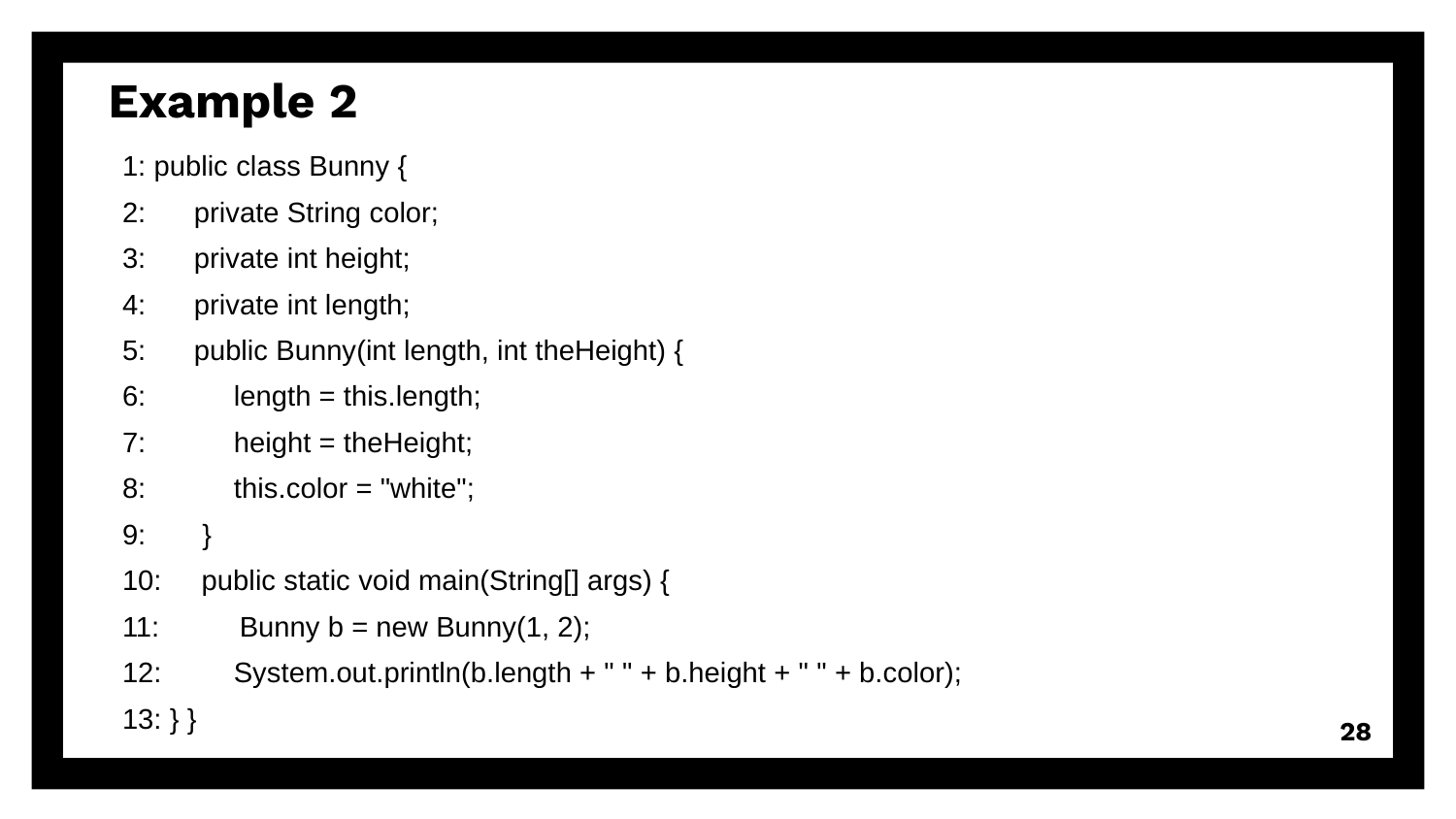

# Example 2

1: public class Bunny {
2:      private String color;
3:      private int height;
4:      private int length;
5:      public Bunny(int length, int theHeight) {
6:           length = this.length;
7:           height = theHeight;
8:           this.color = "white";
9:       }
10:     public static void main(String[] args) {
11:          Bunny b = new Bunny(1, 2);
12:         System.out.println(b.length + " " + b.height + " " + b.color);
13: } }

28